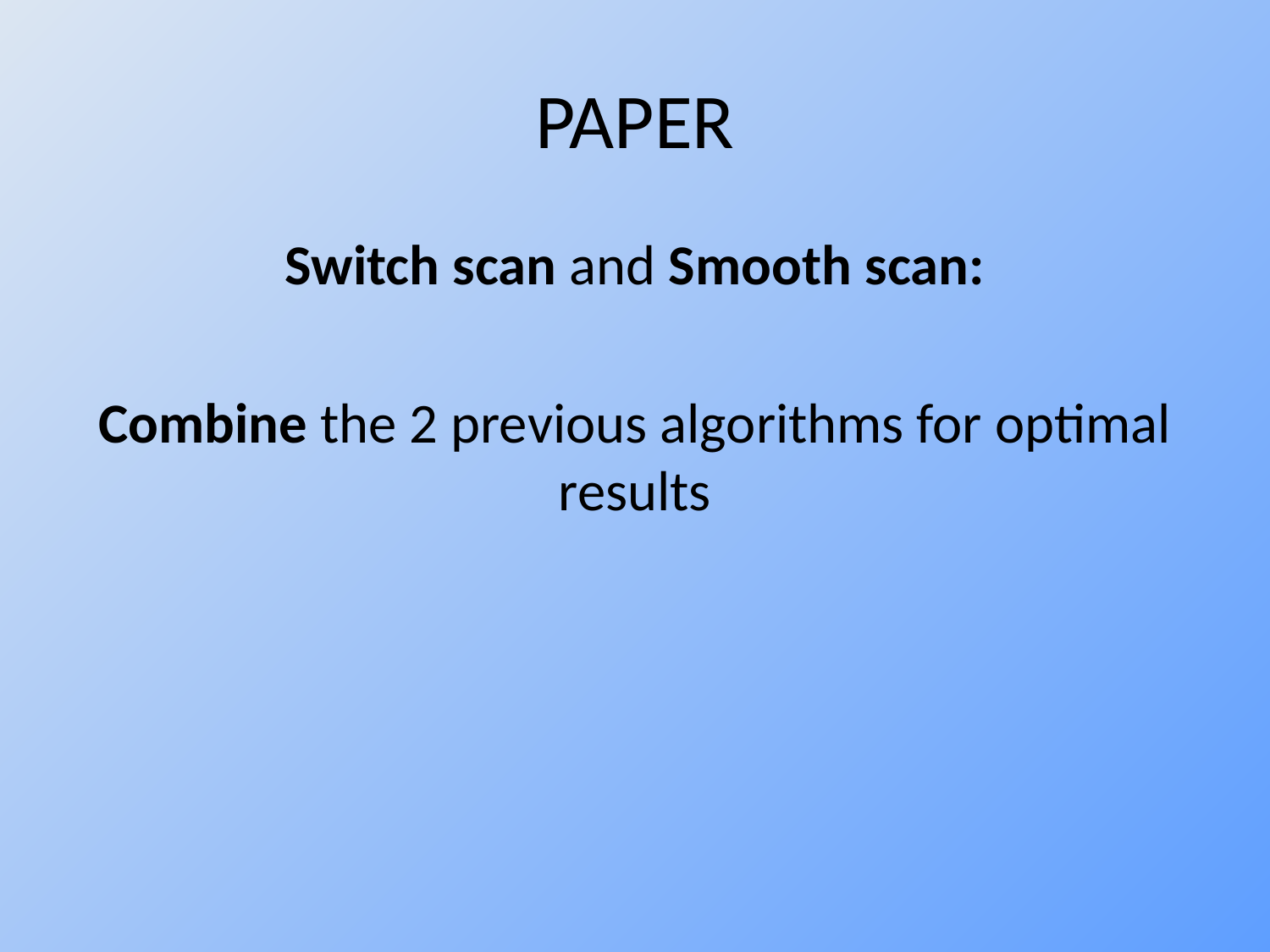

# PAPER
Switch scan and Smooth scan:

Combine the 2 previous algorithms for optimal results